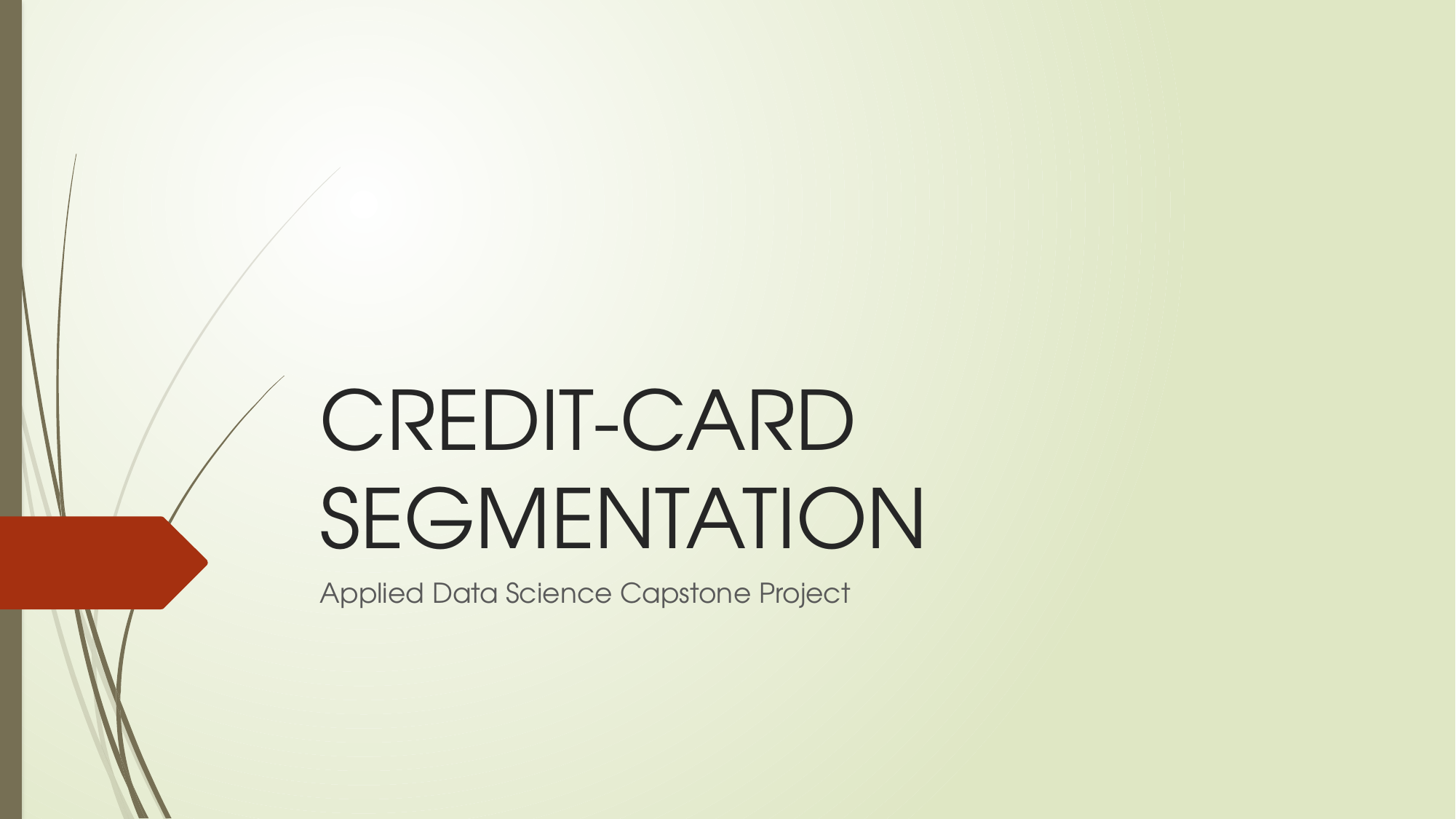

# CREDIT-CARD SEGMENTATION
Applied Data Science Capstone Project